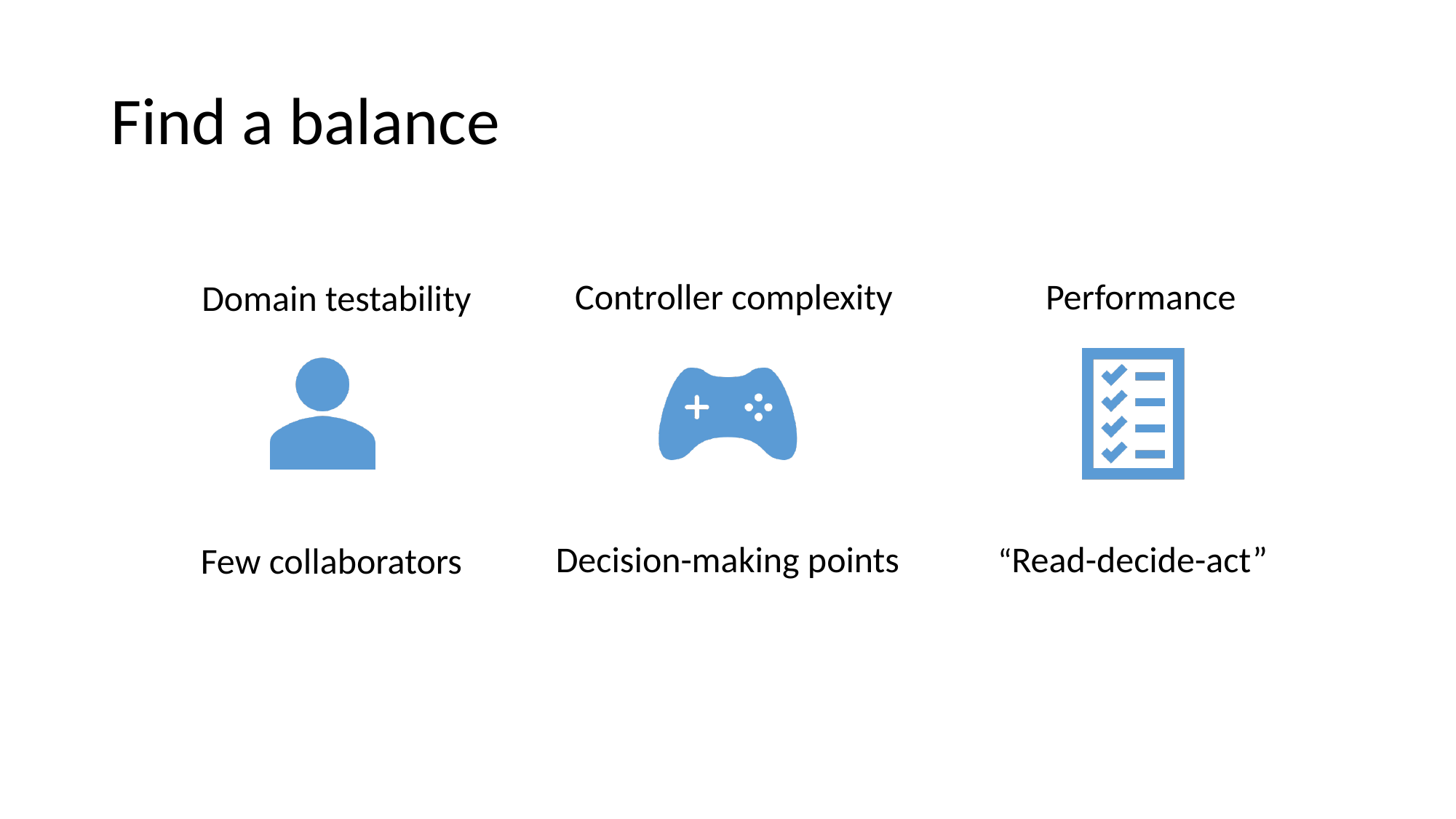

# Find a balance
Few collaborators
Decision-making points
“Read-decide-act”
Controller complexity
Performance
Domain testability